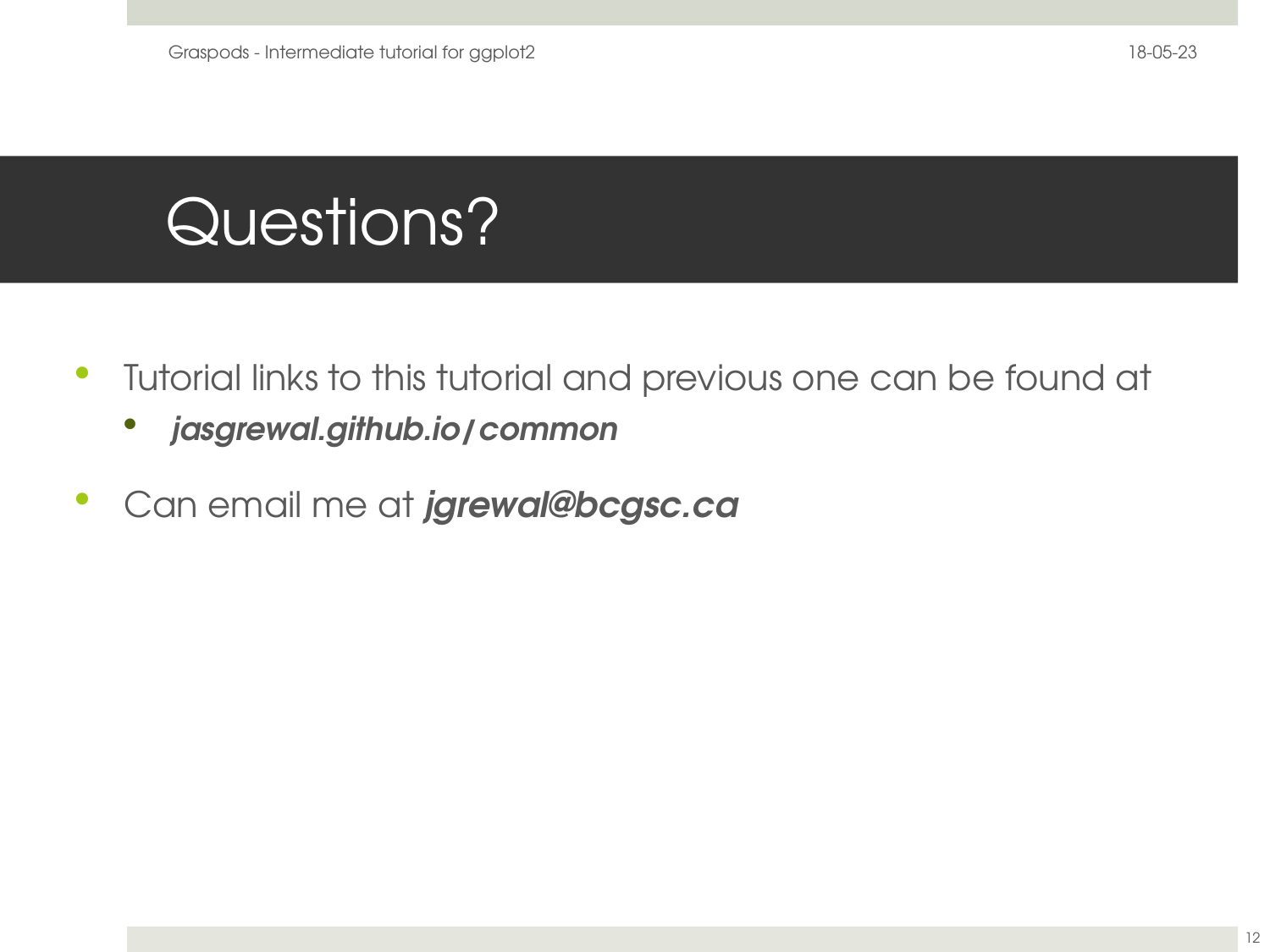

Graspods - Intermediate tutorial for ggplot2
18-05-23
# Questions?
Tutorial links to this tutorial and previous one can be found at
jasgrewal.github.io/common
Can email me at jgrewal@bcgsc.ca
12